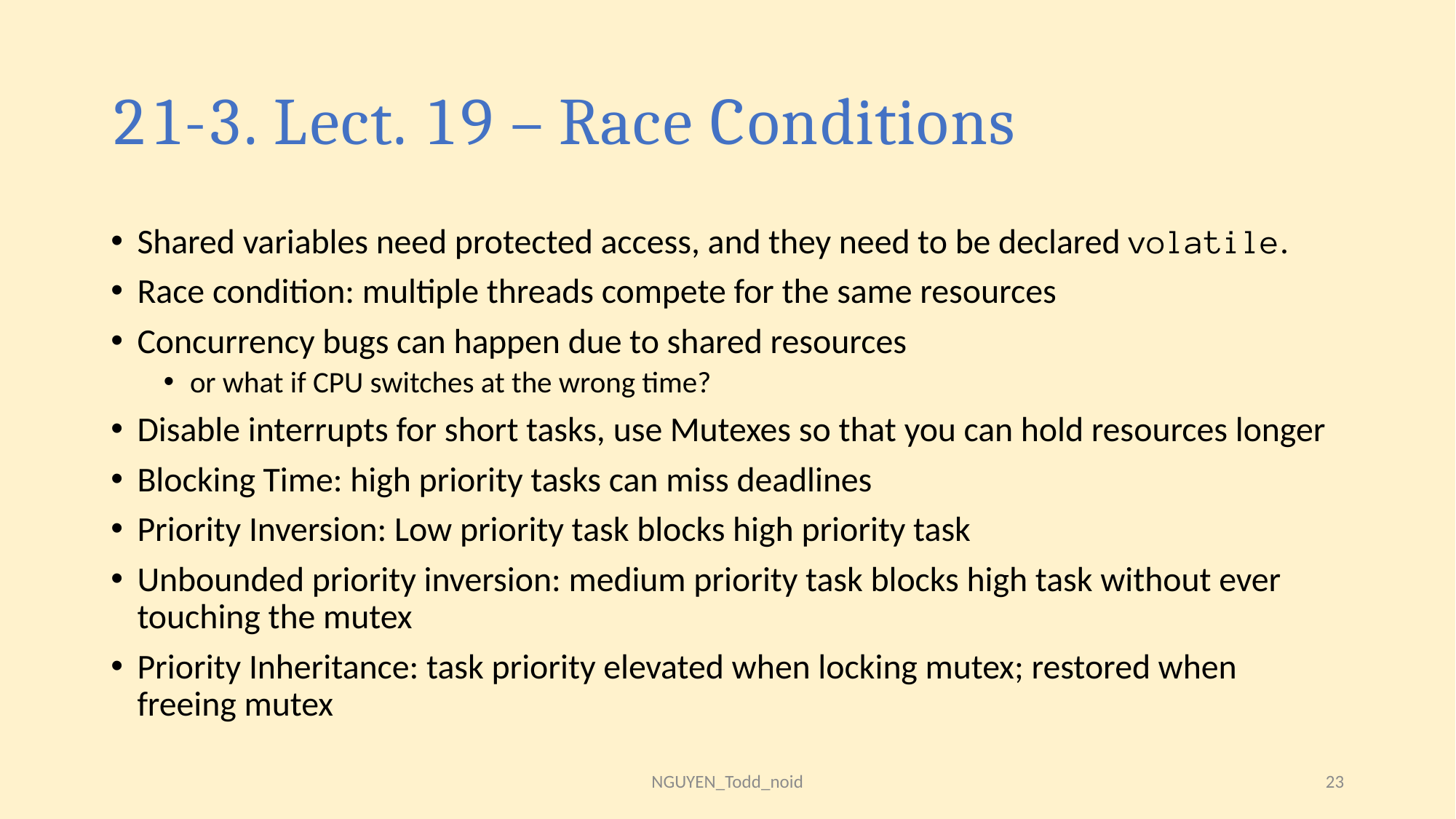

# 21-3. Lect. 19 – Race Conditions
Shared variables need protected access, and they need to be declared volatile.
Race condition: multiple threads compete for the same resources
Concurrency bugs can happen due to shared resources
or what if CPU switches at the wrong time?
Disable interrupts for short tasks, use Mutexes so that you can hold resources longer
Blocking Time: high priority tasks can miss deadlines
Priority Inversion: Low priority task blocks high priority task
Unbounded priority inversion: medium priority task blocks high task without ever touching the mutex
Priority Inheritance: task priority elevated when locking mutex; restored when freeing mutex

NGUYEN_Todd_noid
23